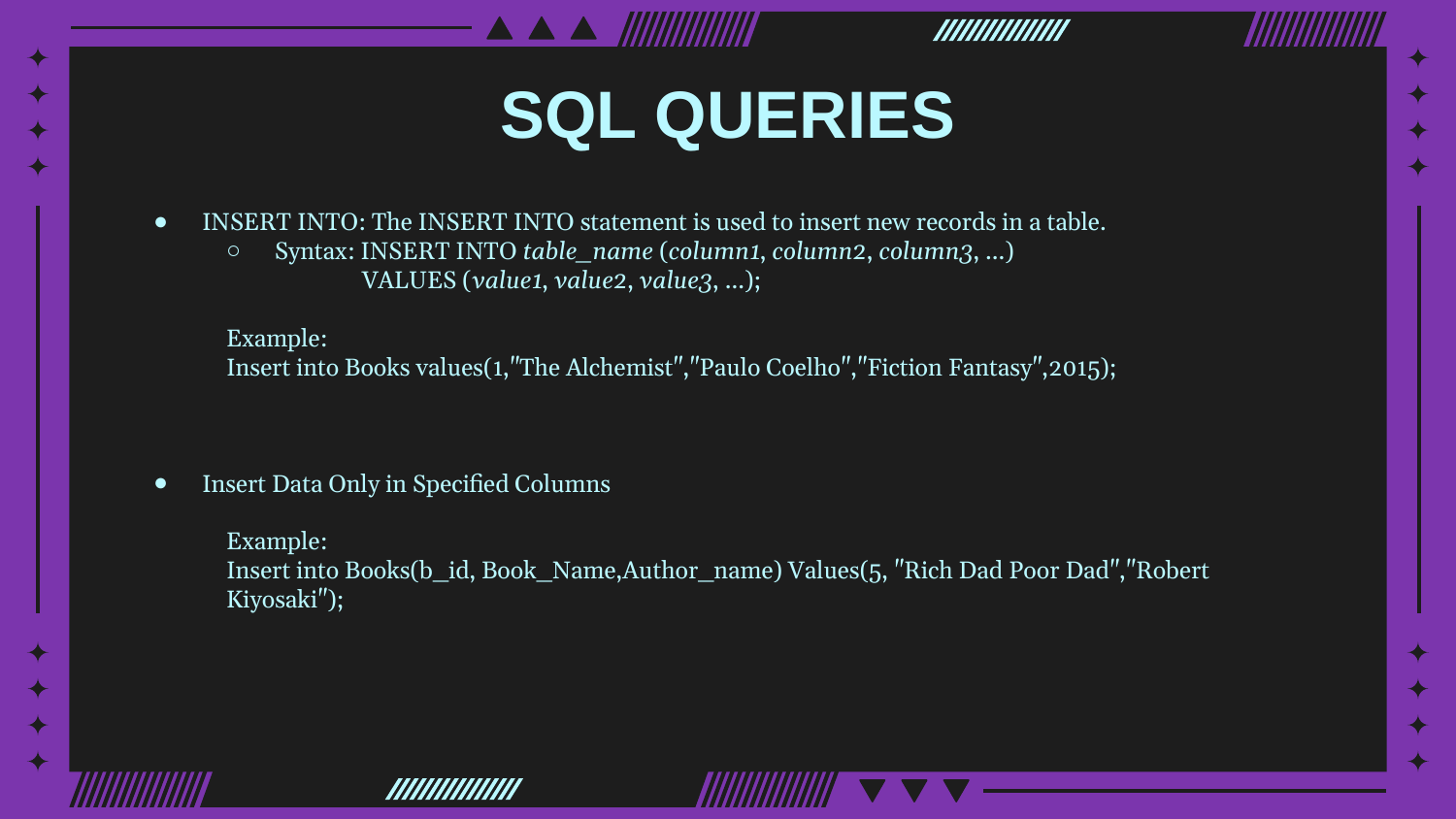

# SQL QUERIES
INSERT INTO: The INSERT INTO statement is used to insert new records in a table.
Syntax: INSERT INTO table_name (column1, column2, column3, ...)
               VALUES (value1, value2, value3, ...);

Example:
Insert into Books values(1,"The Alchemist","Paulo Coelho","Fiction Fantasy",2015);

Insert Data Only in Specified Columns

Example:
Insert into Books(b_id, Book_Name,Author_name) Values(5, "Rich Dad Poor Dad","Robert Kiyosaki");